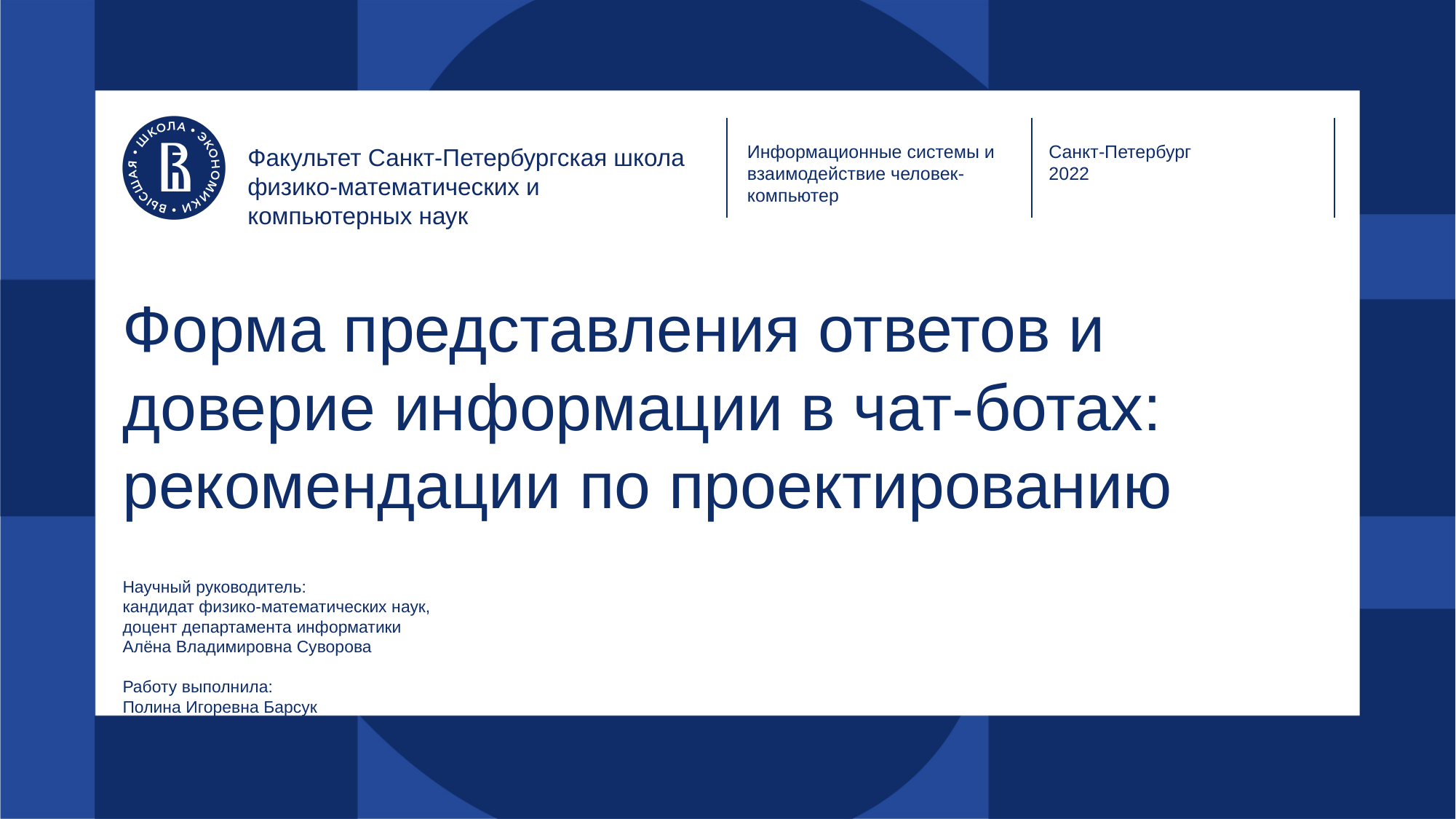

Информационные системы и взаимодействие человек-компьютер
Санкт-Петербург
2022
Факультет Санкт-Петербургская школа физико-математических и компьютерных наук
# Форма представления ответов и доверие информации в чат-ботах: рекомендации по проектированию
Научный руководитель:
кандидат физико-математических наук,
доцент департамента информатики
Алёна Владимировна Суворова

Работу выполнила:
Полина Игоревна Барсук